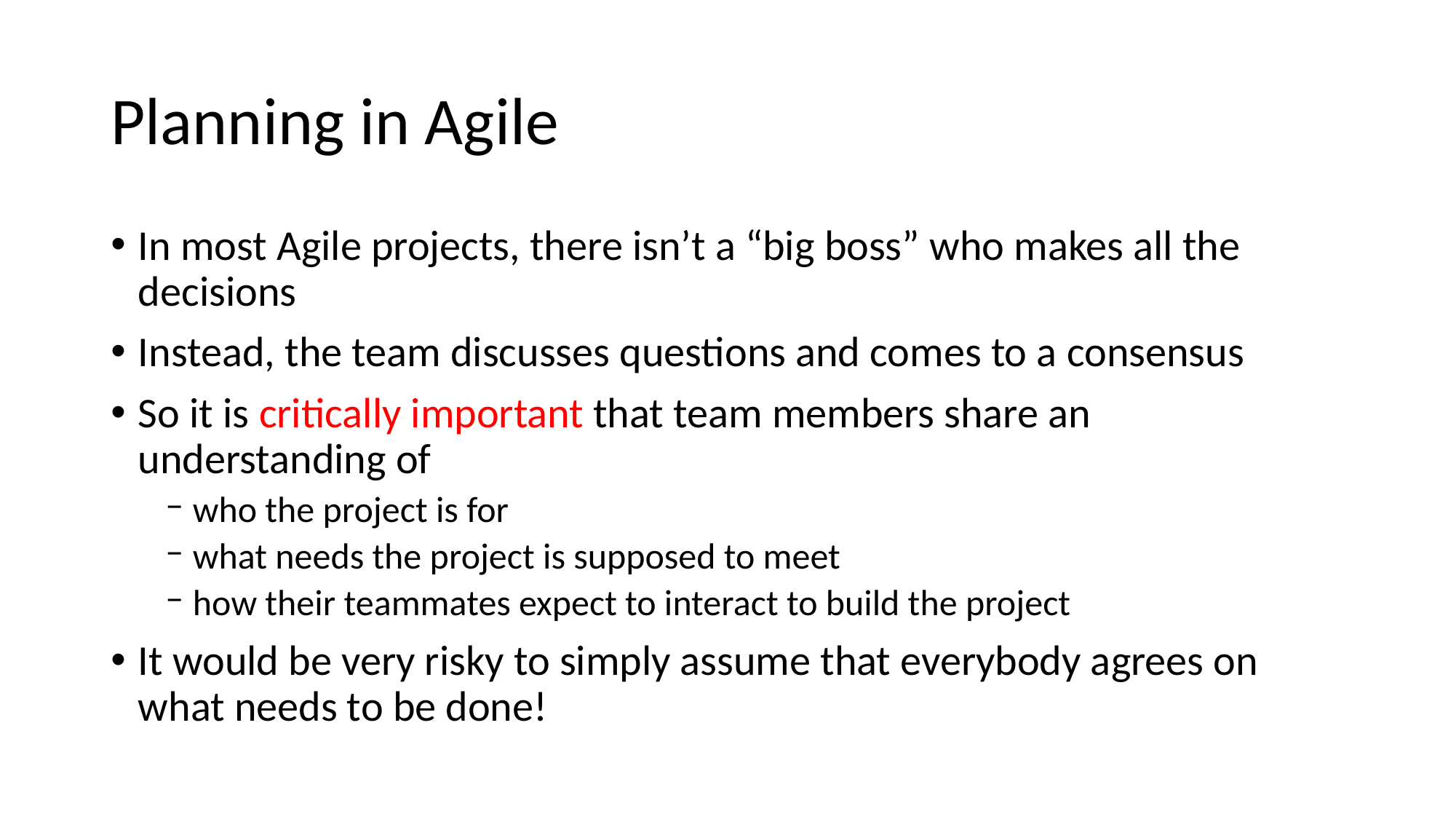

# Planning in Agile
In most Agile projects, there isn’t a “big boss” who makes all the decisions
Instead, the team discusses questions and comes to a consensus
So it is critically important that team members share an understanding of
who the project is for
what needs the project is supposed to meet
how their teammates expect to interact to build the project
It would be very risky to simply assume that everybody agrees on what needs to be done!